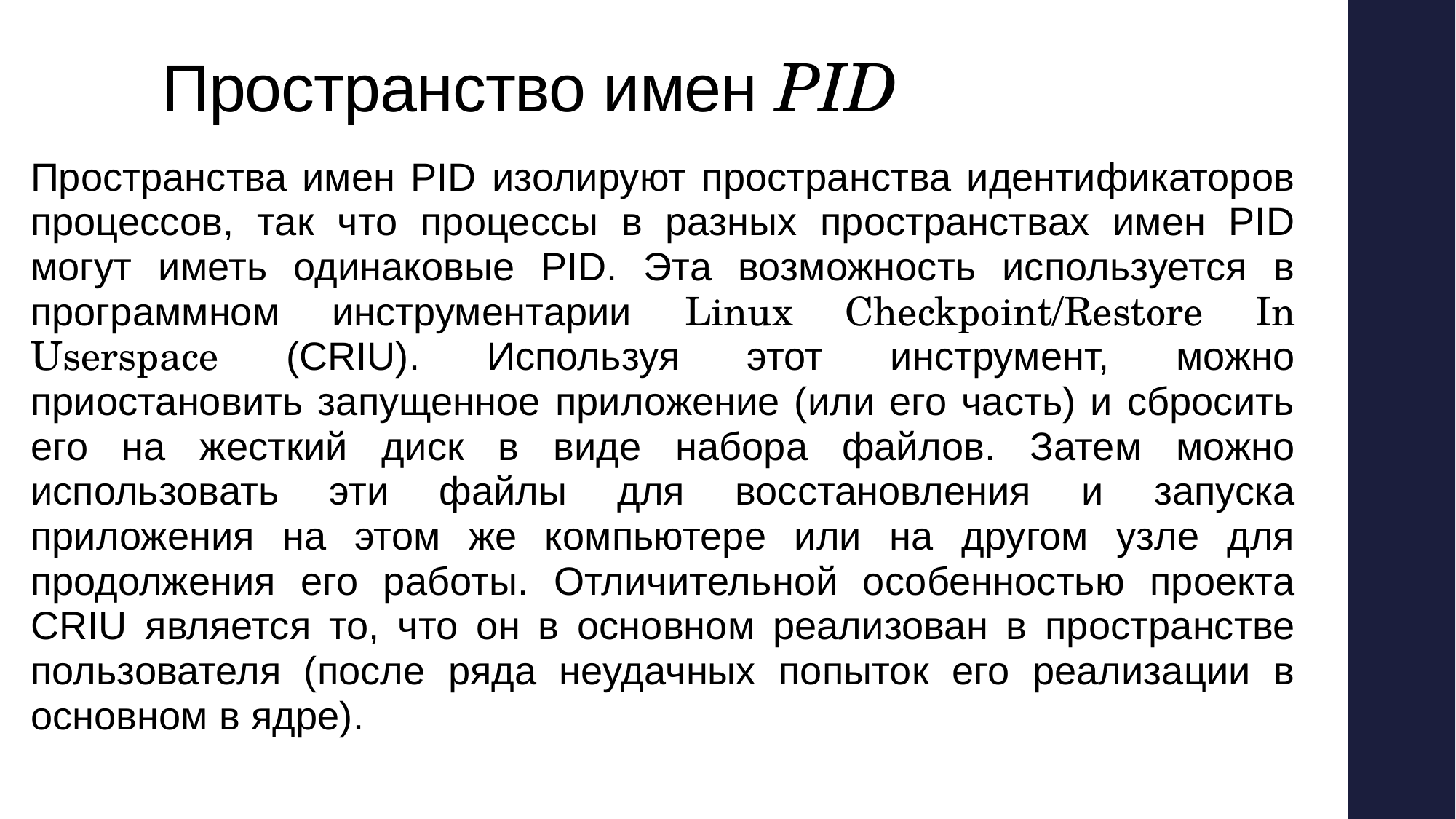

# Пространство имен PID
Пространства имен PID изолируют пространства идентификаторов процессов, так что процессы в разных пространствах имен PID могут иметь одинаковые PID. Эта возможность используется в программном инструментарии Linux Checkpoint/Restore In Userspace (CRIU). Используя этот инструмент, можно приостановить запущенное приложение (или его часть) и сбросить его на жесткий диск в виде набора файлов. Затем можно использовать эти файлы для восстановления и запуска приложения на этом же компьютере или на другом узле для продолжения его работы. Отличительной особенностью проекта CRIU является то, что он в основном реализован в пространстве пользователя (после ряда неудачных попыток его реализации в основном в ядре).